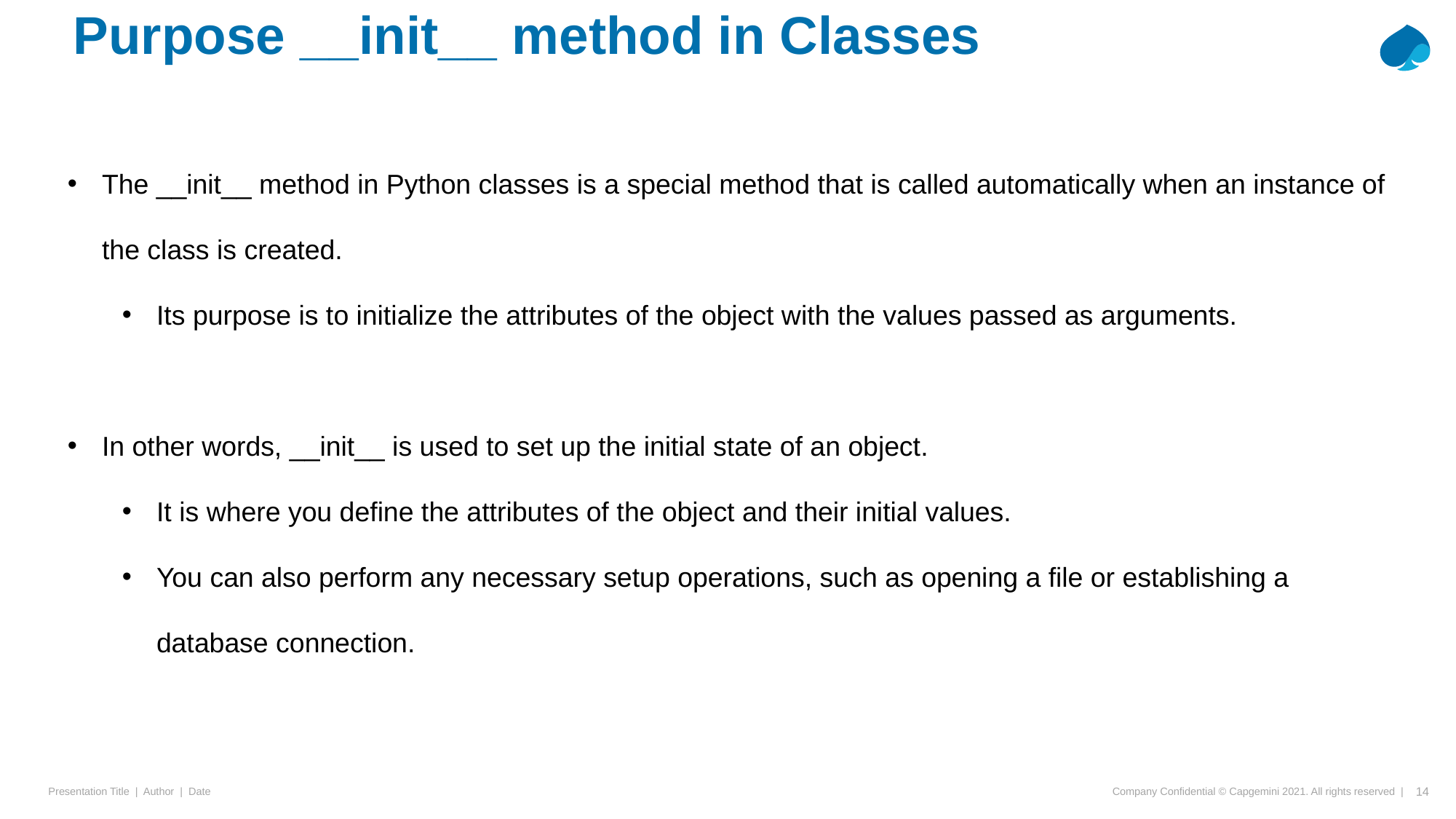

Purpose __init__ method in Classes

The __init__ method in Python classes is a special method that is called automatically when an instance of the class is created.
Its purpose is to initialize the attributes of the object with the values passed as arguments.

In other words, __init__ is used to set up the initial state of an object.
It is where you define the attributes of the object and their initial values.
You can also perform any necessary setup operations, such as opening a file or establishing a database connection.